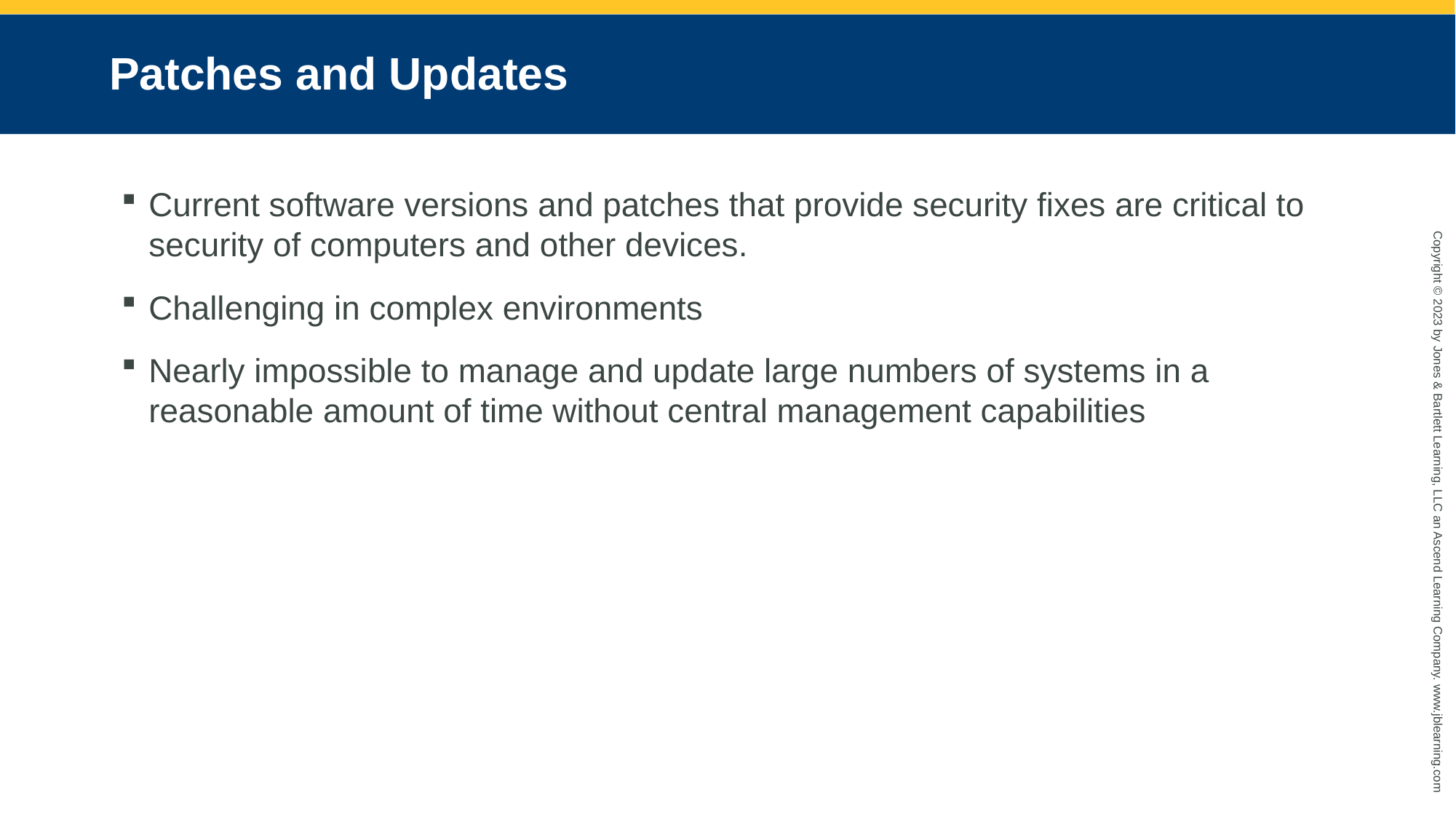

# Patches and Updates
Current software versions and patches that provide security fixes are critical to security of computers and other devices.
Challenging in complex environments
Nearly impossible to manage and update large numbers of systems in a reasonable amount of time without central management capabilities